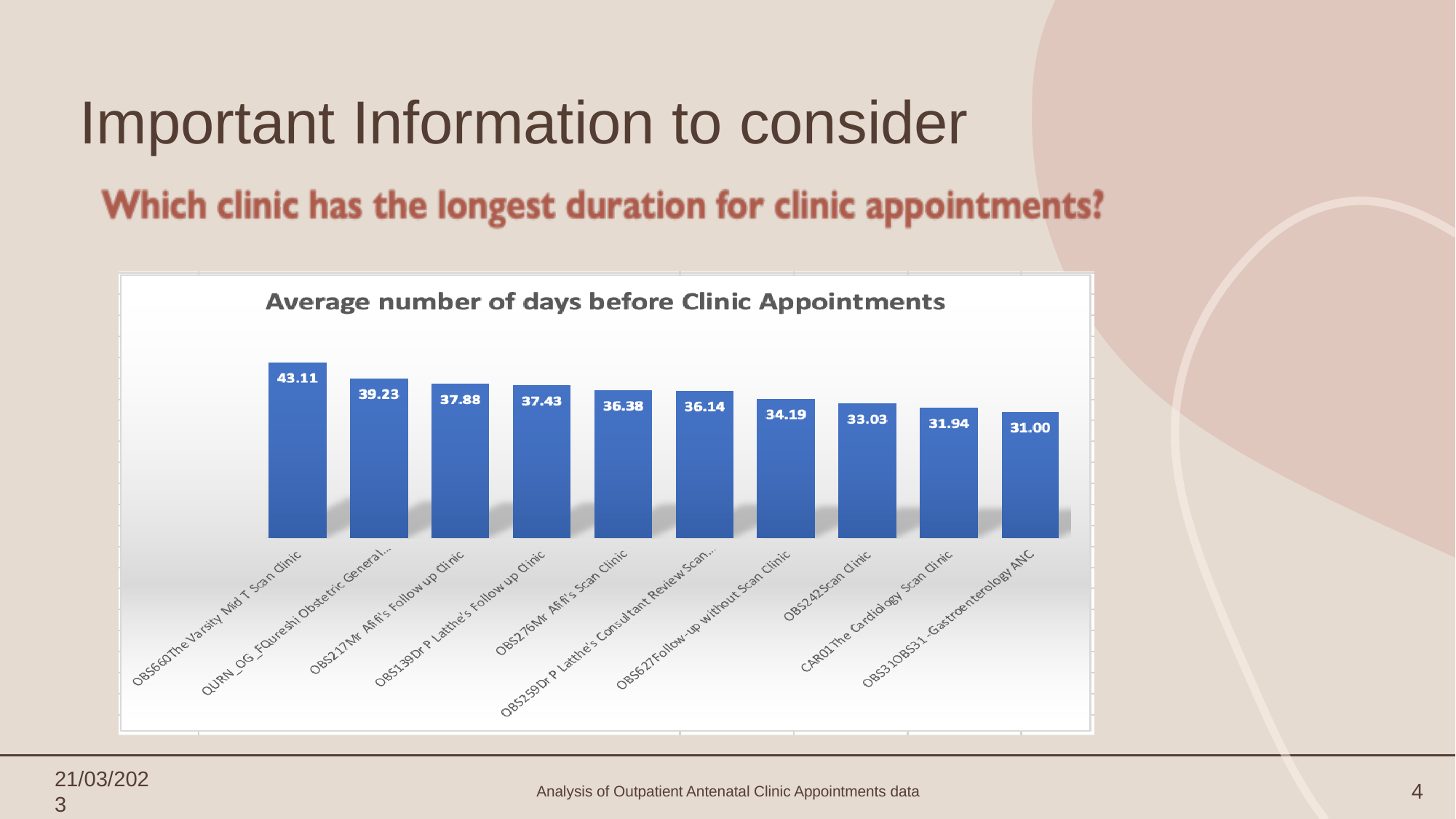

# Important Information to consider

### Chart

| Category |
|---|
21/03/2023
Analysis of Outpatient Antenatal Clinic Appointments data
4